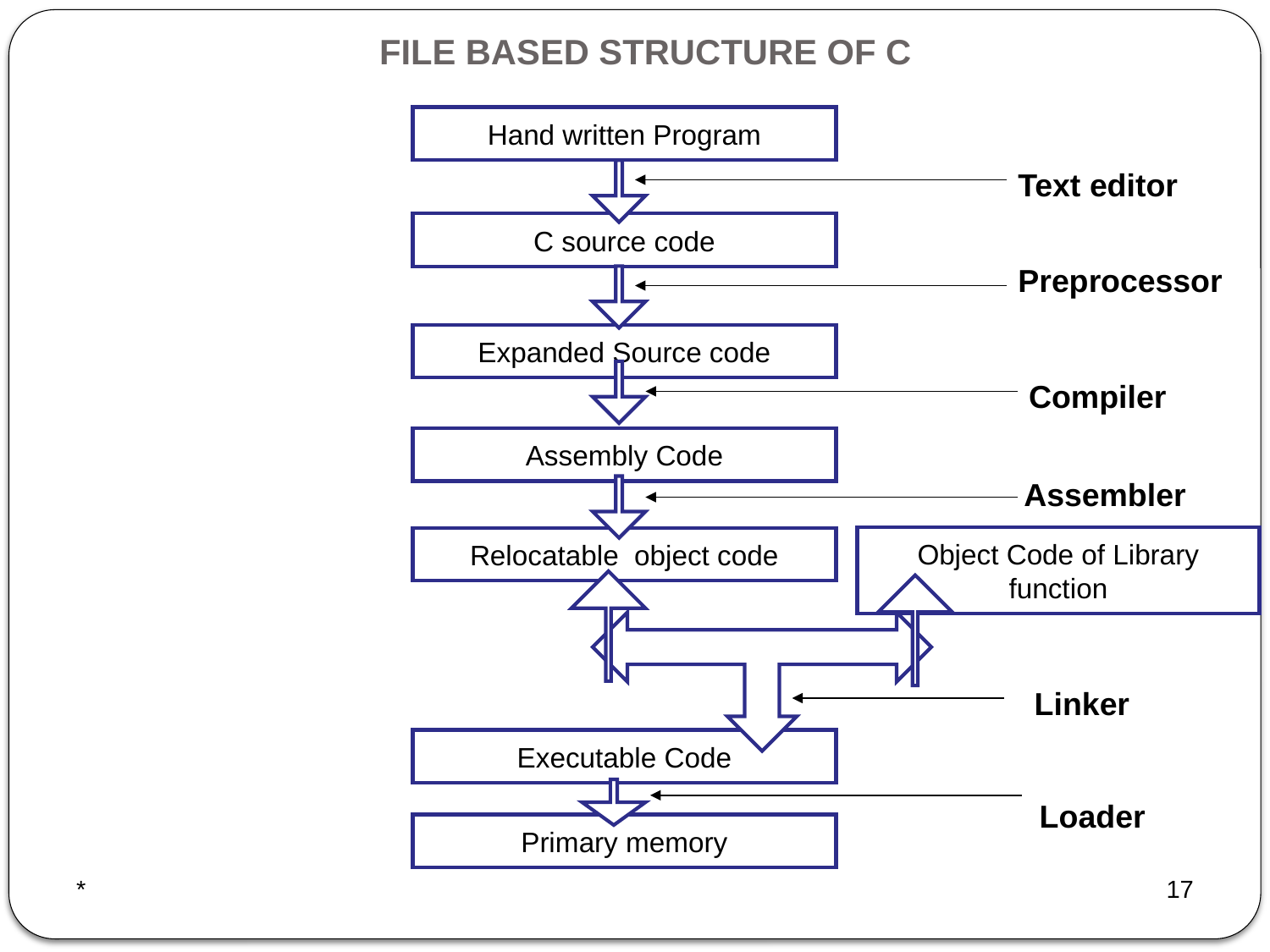

# FILE BASED STRUCTURE OF C
Hand written Program

Text editor

C source code
Preprocessor

Expanded Source code

Compiler
Assembly Code
Assembler

Object Code of Library function
Relocatable  object code

  Linker
Executable Code

Loader
Primary memory
*
17